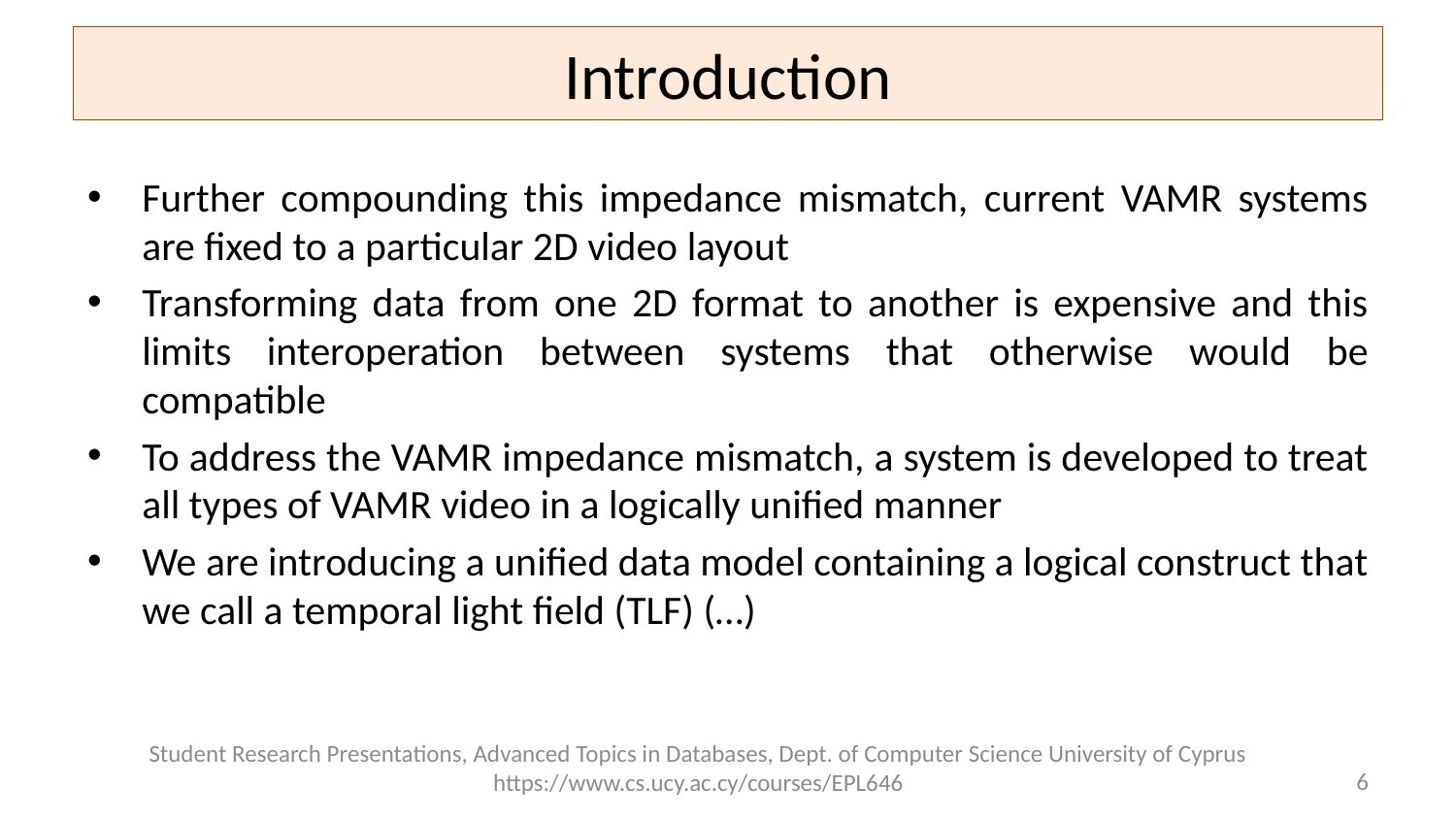

# Introduction
Further compounding this impedance mismatch, current VAMR systems are fixed to a particular 2D video layout
Transforming data from one 2D format to another is expensive and this limits interoperation between systems that otherwise would be compatible
To address the VAMR impedance mismatch, a system is developed to treat all types of VAMR video in a logically unified manner
We are introducing a unified data model containing a logical construct that we call a temporal light field (TLF) (…)
Student Research Presentations, Advanced Topics in Databases, Dept. of Computer Science University of Cyprus https://www.cs.ucy.ac.cy/courses/EPL646
6